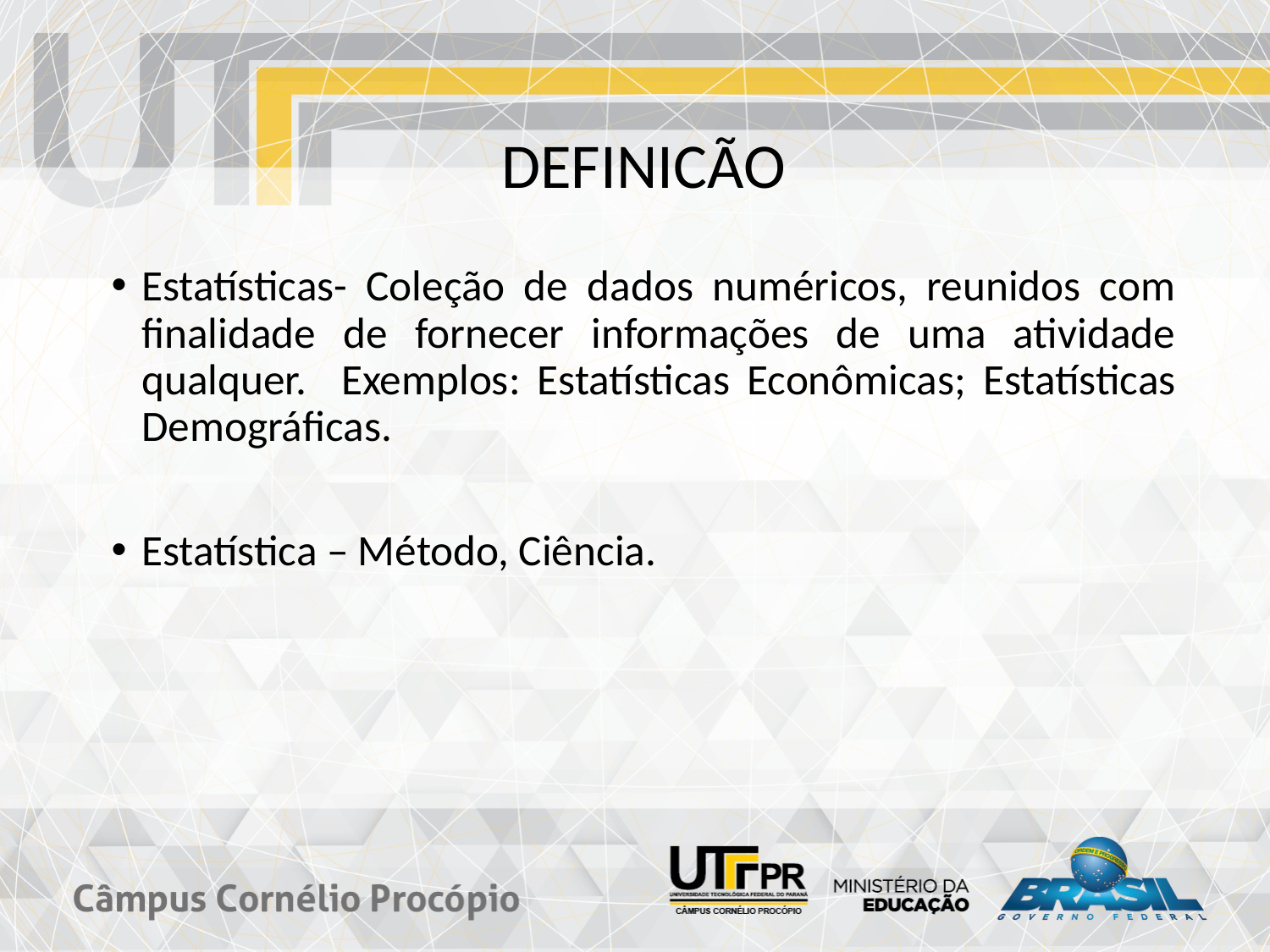

# DEFINICÃO
Estatísticas- Coleção de dados numéricos, reunidos com finalidade de fornecer informações de uma atividade qualquer.  Exemplos: Estatísticas Econômicas; Estatísticas Demográficas.

Estatística – Método, Ciência.